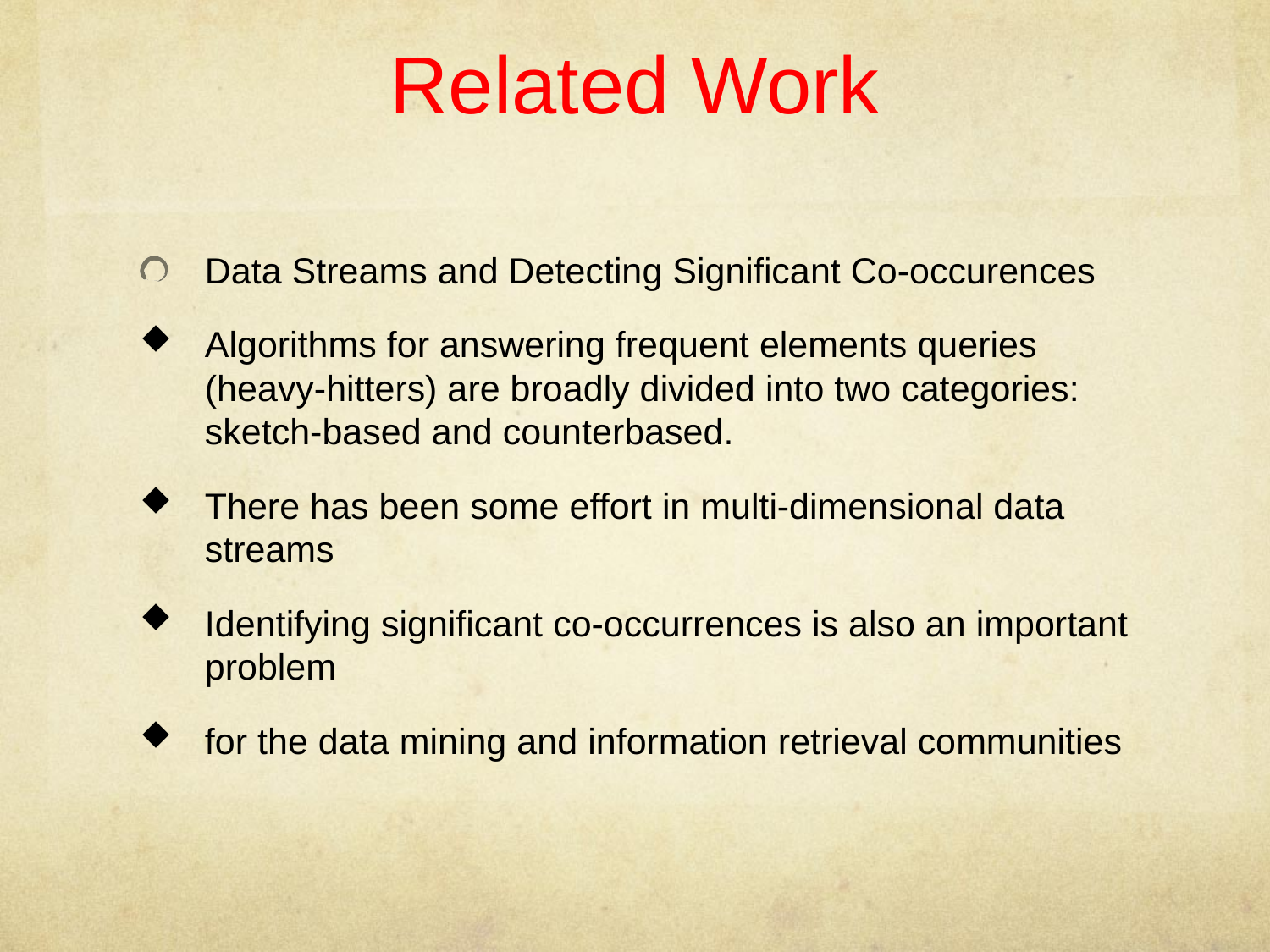

# Related Work
Data Streams and Detecting Significant Co-occurences
Algorithms for answering frequent elements queries (heavy-hitters) are broadly divided into two categories: sketch-based and counterbased.
There has been some effort in multi-dimensional data streams
Identifying significant co-occurrences is also an important problem
for the data mining and information retrieval communities